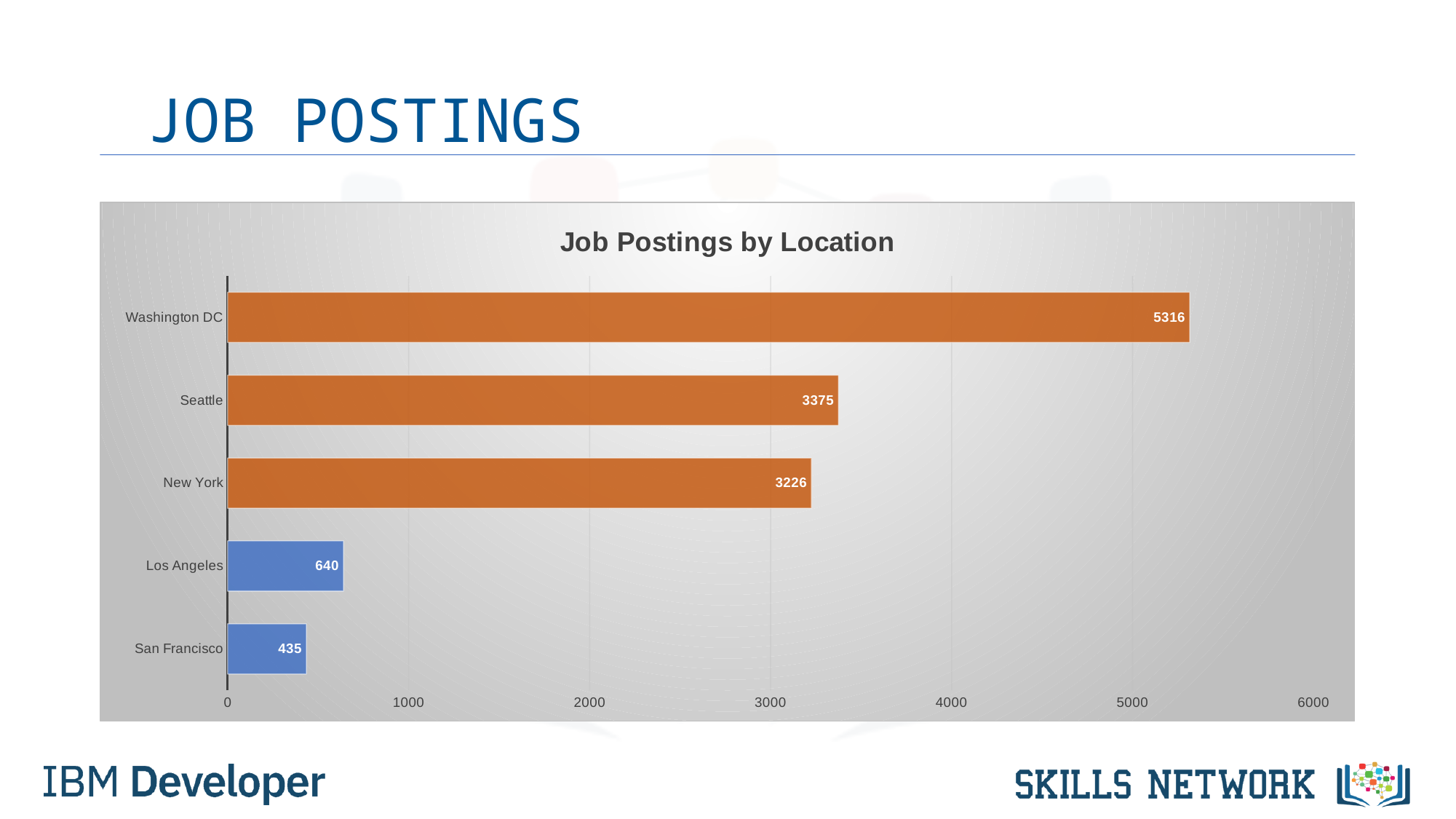

# JOB POSTINGS

### Chart: Job Postings by Location

| Category | Total |
|---|---|
| San Francisco | 435.0 |
| Los Angeles | 640.0 |
| New York | 3226.0 |
| Seattle | 3375.0 |
| Washington DC | 5316.0 |